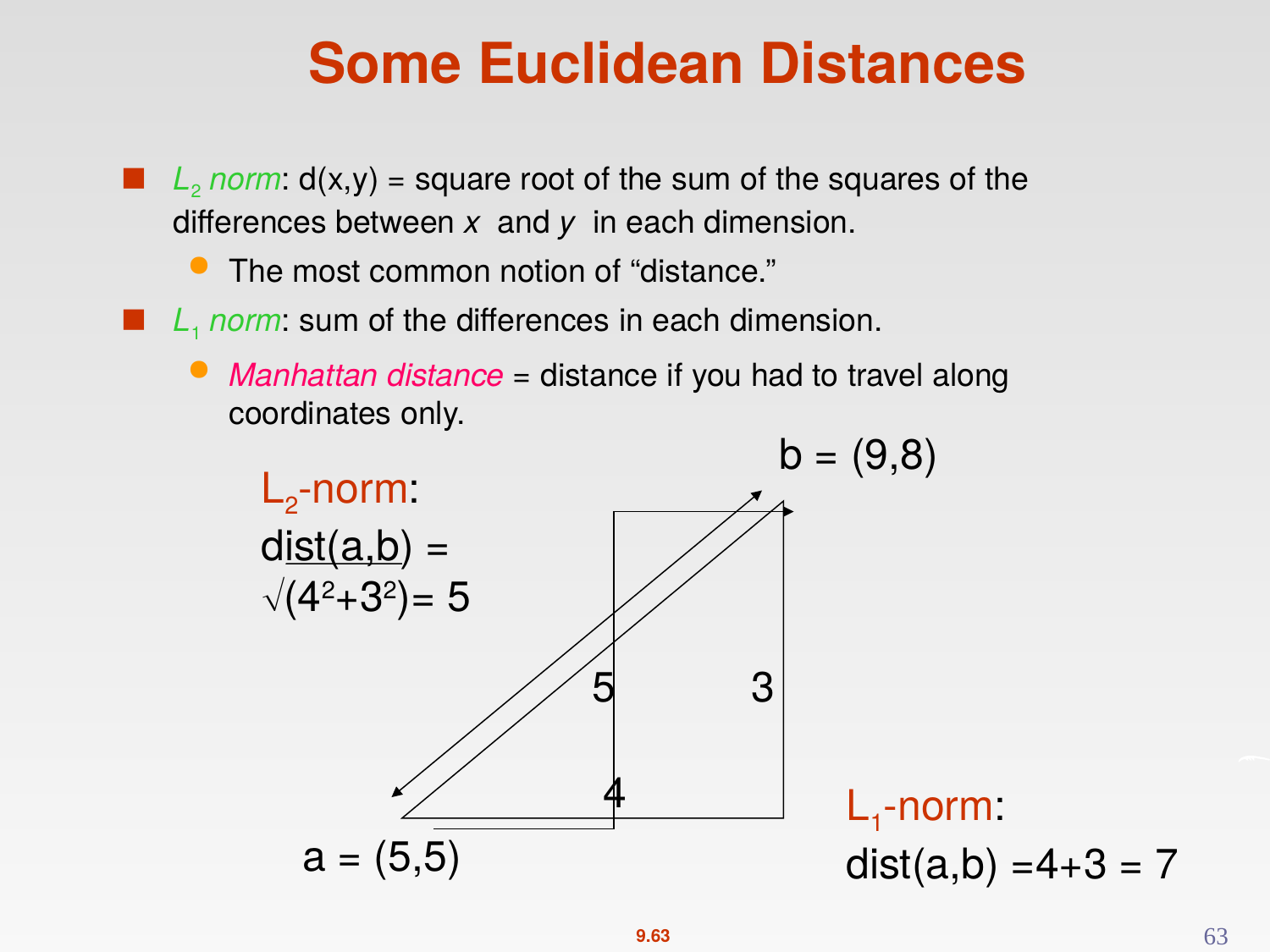

# Some Euclidean Distances
L2 norm: d(x,y) = square root of the sum of the squares of the differences between x  and y  in each dimension.
The most common notion of “distance.”
L1 norm: sum of the differences in each dimension.
Manhattan distance = distance if you had to travel along coordinates only.
b = (9,8)
L2-norm:
dist(a,b) =
√(42+32)= 5

5
3
4
L1-norm:
dist(a,b) =4+3 = 7
a = (5,5)
63